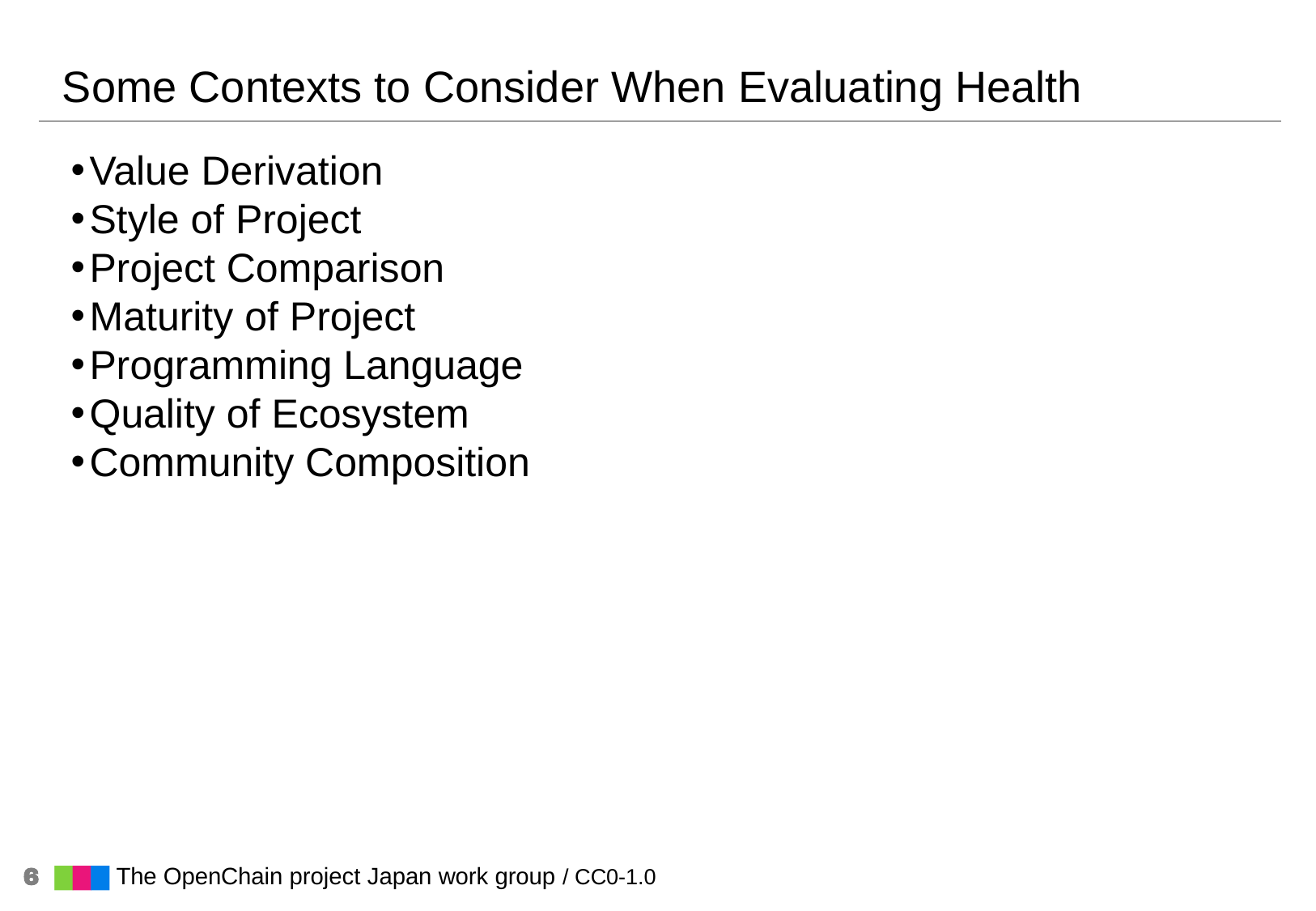

# Some Contexts to Consider When Evaluating Health
Value Derivation
Style of Project
Project Comparison
Maturity of Project
Programming Language
Quality of Ecosystem
Community Composition